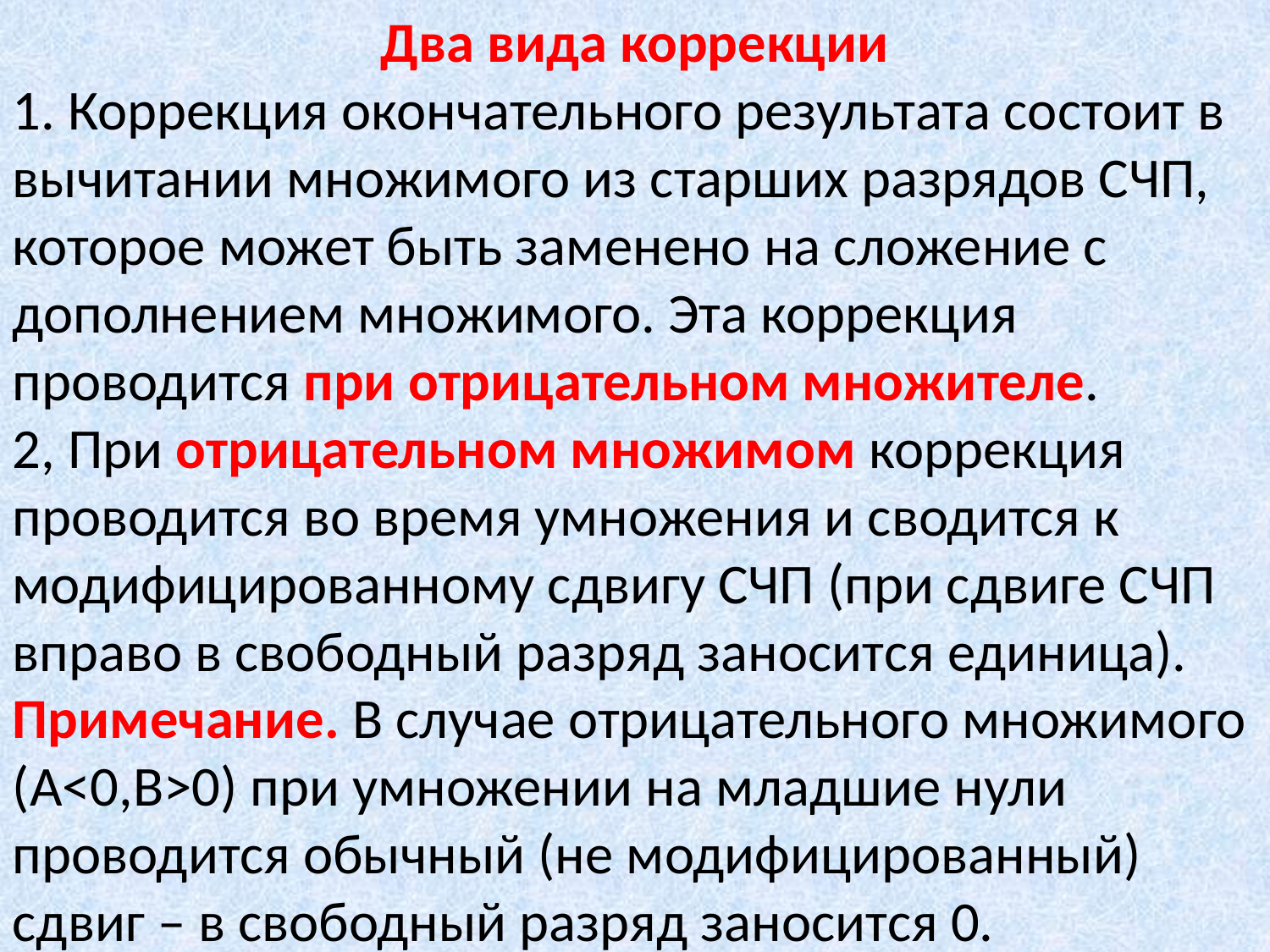

Два вида коррекции
1. Коррекция окончательного результата состоит в вычитании множимого из старших разрядов СЧП, которое может быть заменено на сложение с дополнением множимого. Эта коррекция проводится при отрицательном множителе.
2, При отрицательном множимом коррекция проводится во время умножения и сводится к модифицированному сдвигу СЧП (при сдвиге СЧП вправо в свободный разряд заносится единица).
Примечание. В случае отрицательного множимого (A<0,B>0) при умножении на младшие нули проводится обычный (не модифицированный) сдвиг – в свободный разряд заносится 0.